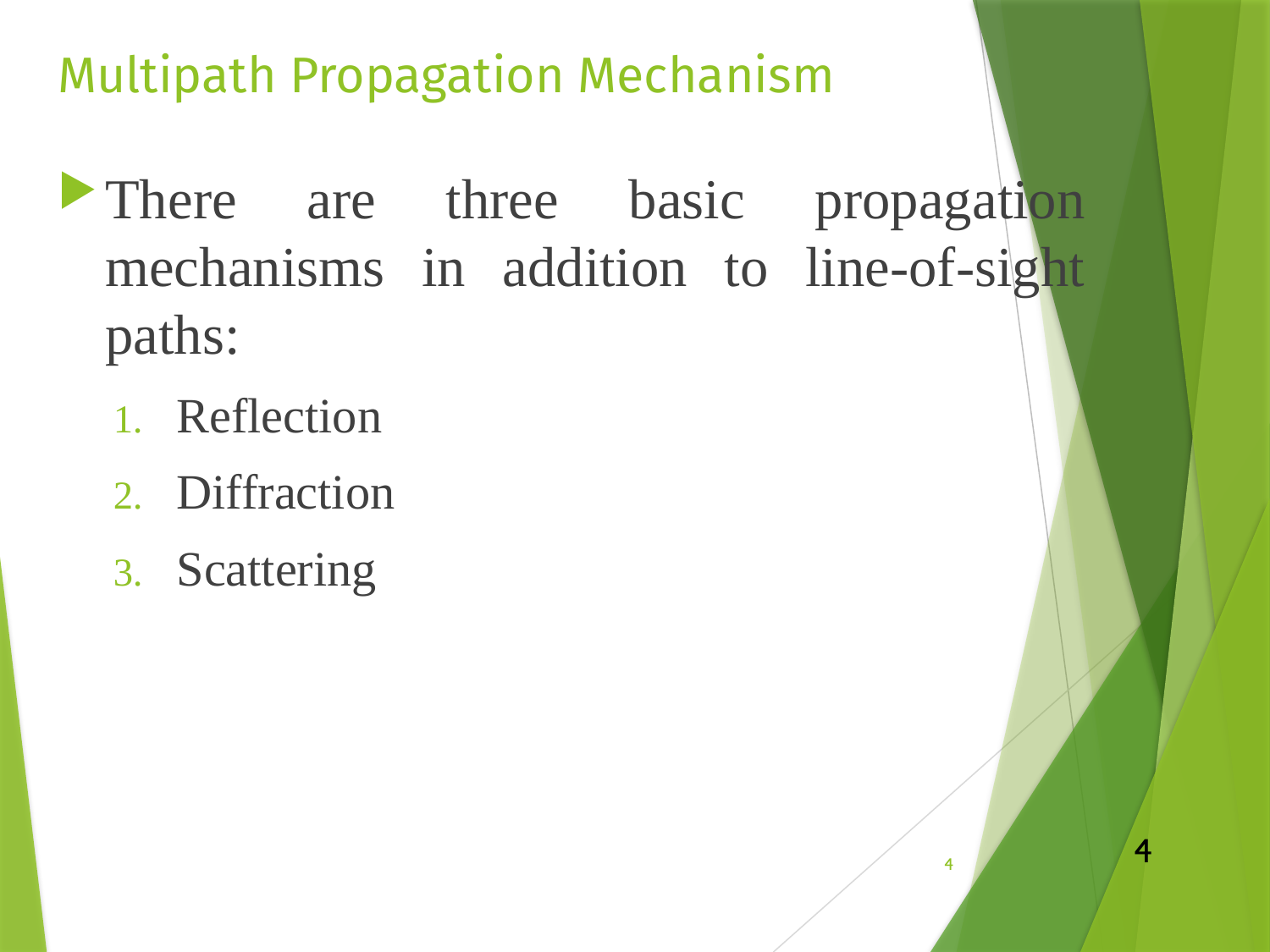

# Multipath Propagation Mechanism
There are three basic propagation mechanisms in addition to line-of-sight paths:
Reflection
Diffraction
Scattering
4